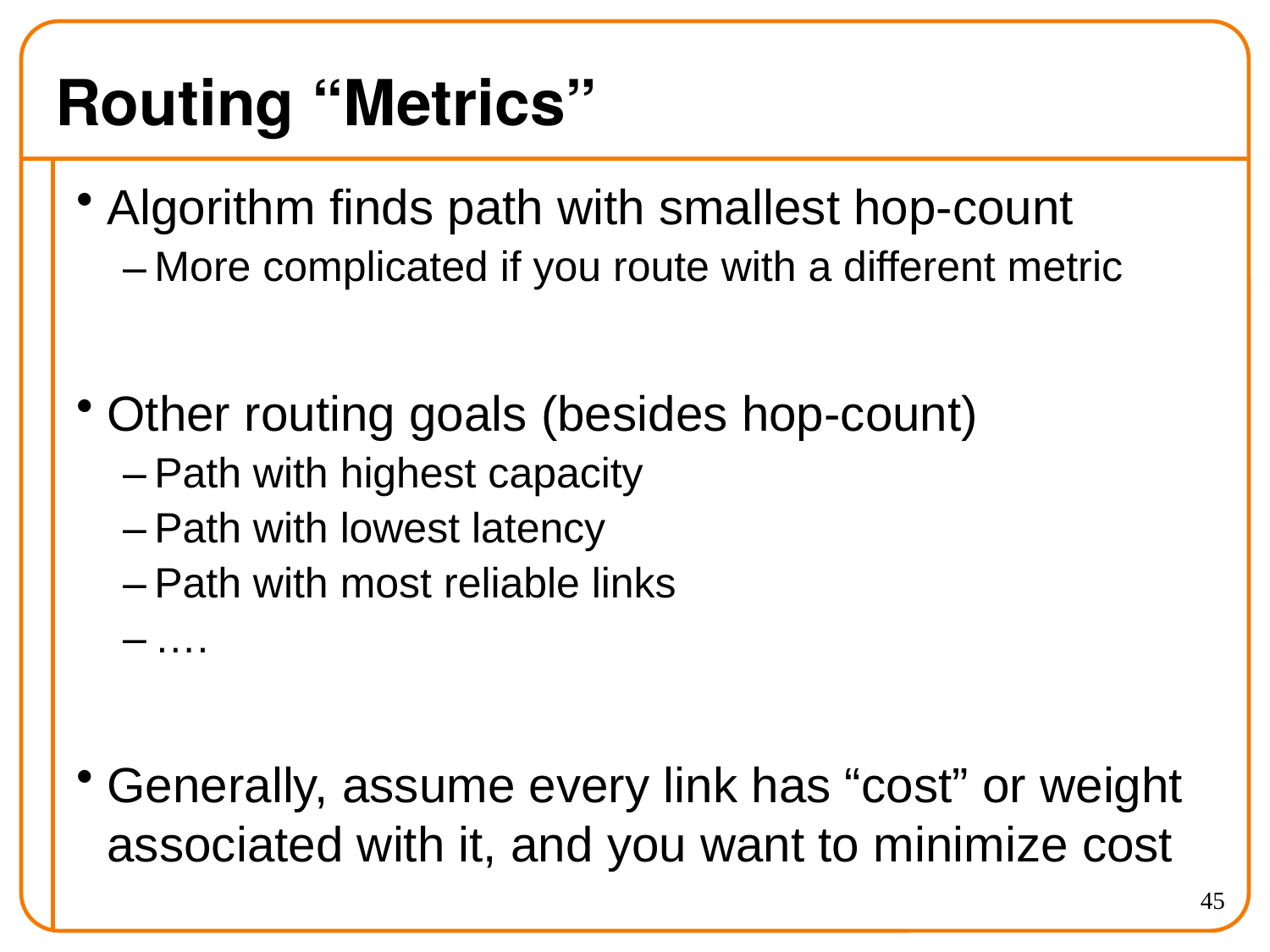

# Routing “Metrics”
Algorithm finds path with smallest hop-count
More complicated if you route with a different metric

Other routing goals (besides hop-count)
Path with highest capacity
Path with lowest latency
Path with most reliable links
….

Generally, assume every link has “cost” or weight associated with it, and you want to minimize cost
45